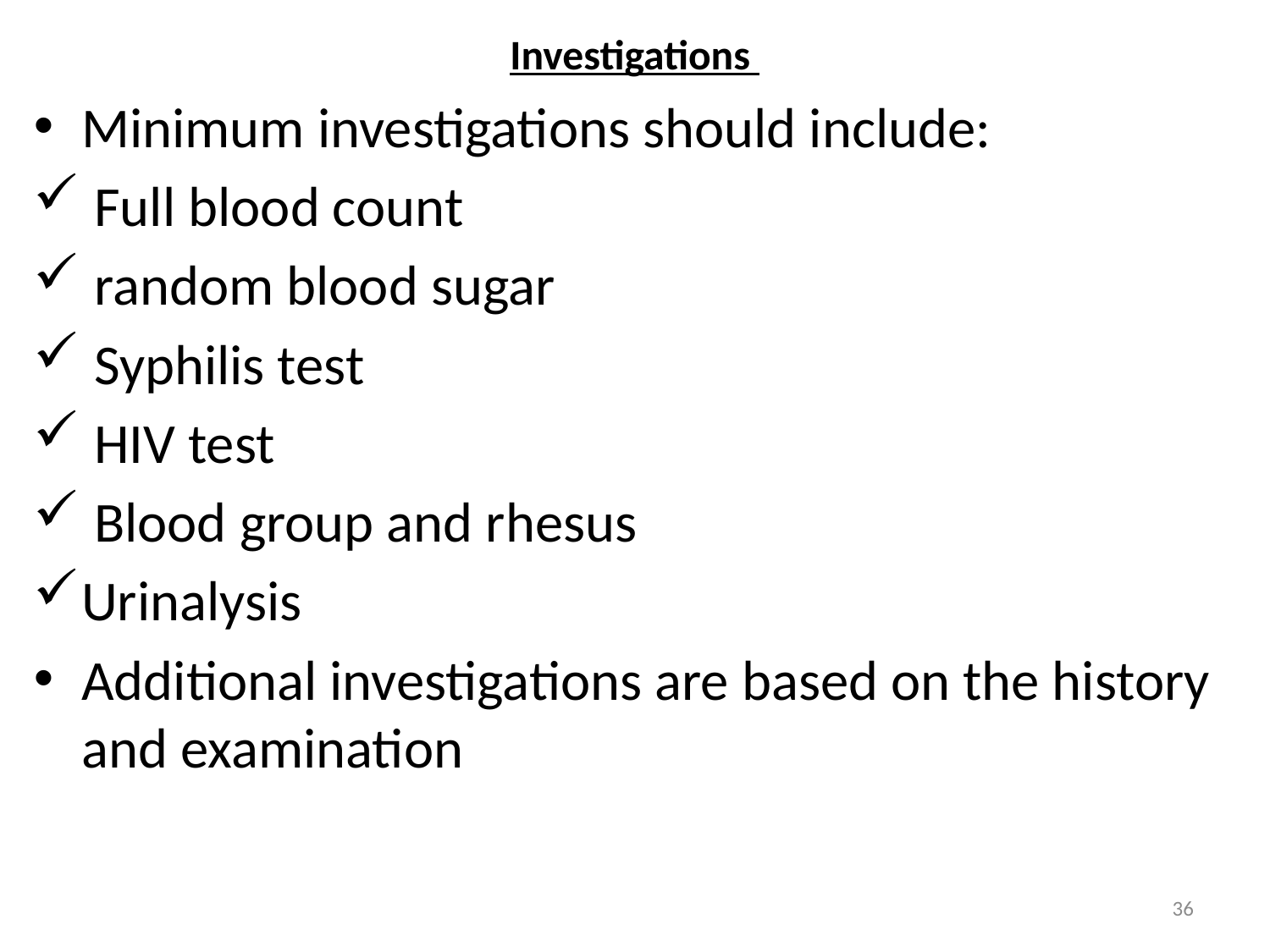

# Investigations
Minimum investigations should include:
 Full blood count
 random blood sugar
 Syphilis test
 HIV test
 Blood group and rhesus
Urinalysis
Additional investigations are based on the history and examination
36